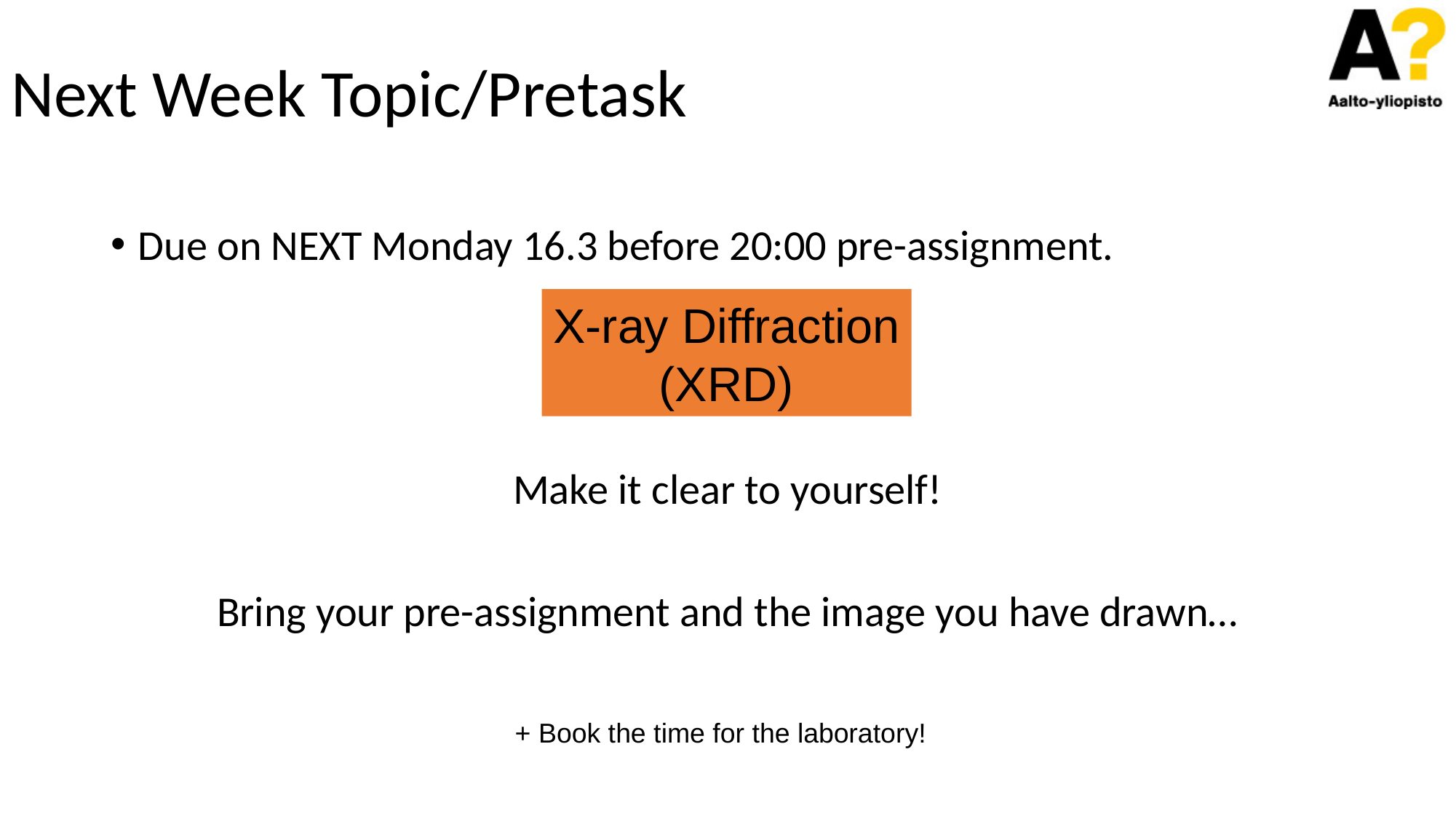

# Next Week Topic/Pretask
Due on NEXT Monday 16.3 before 20:00 pre-assignment.

Make it clear to yourself!

Bring your pre-assignment and the image you have drawn…

X-ray Diffraction (XRD)
+ Book the time for the laboratory!